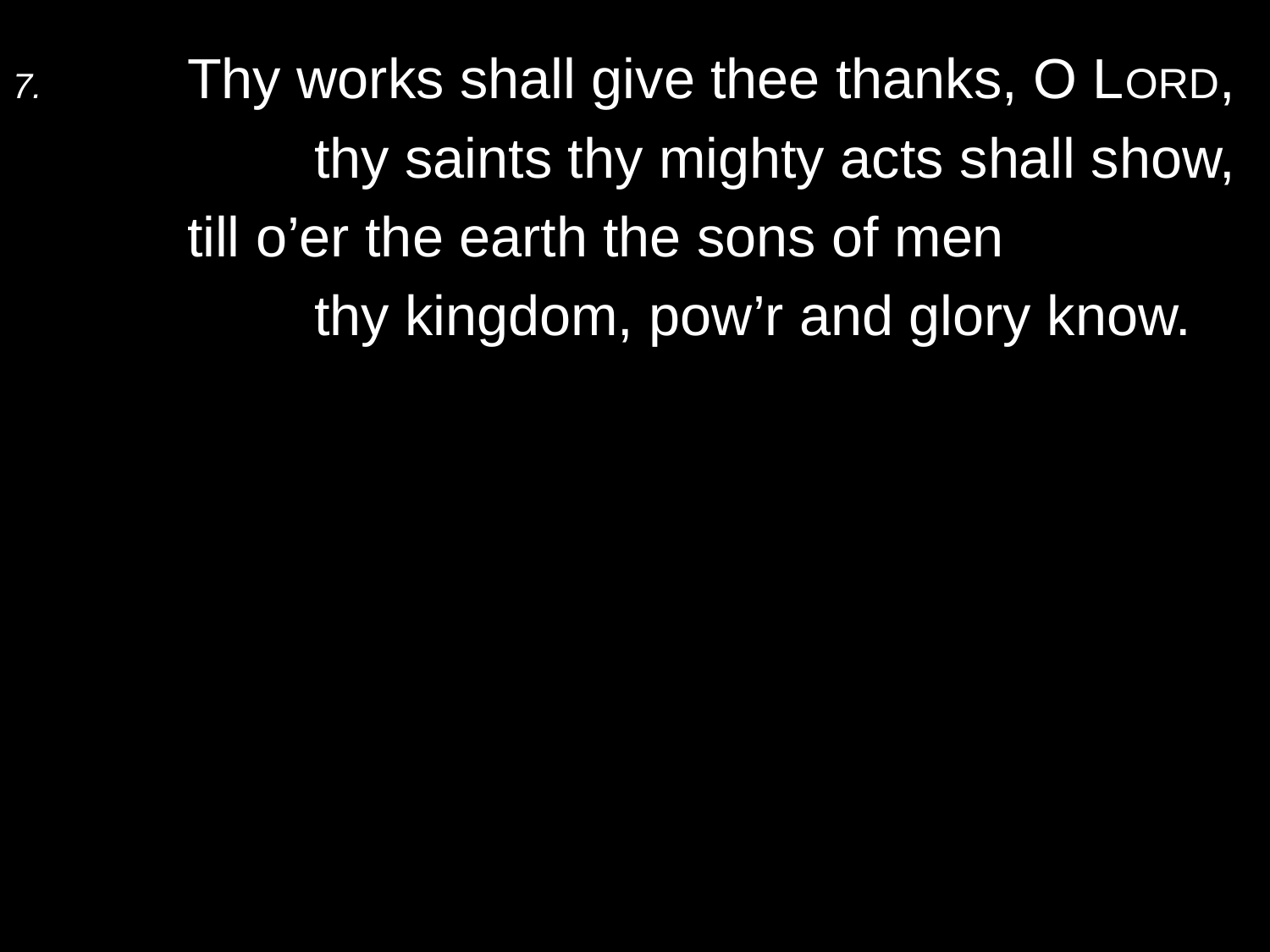

7.	Thy works shall give thee thanks, O Lord,
		thy saints thy mighty acts shall show,
	till o’er the earth the sons of men
		thy kingdom, pow’r and glory know.